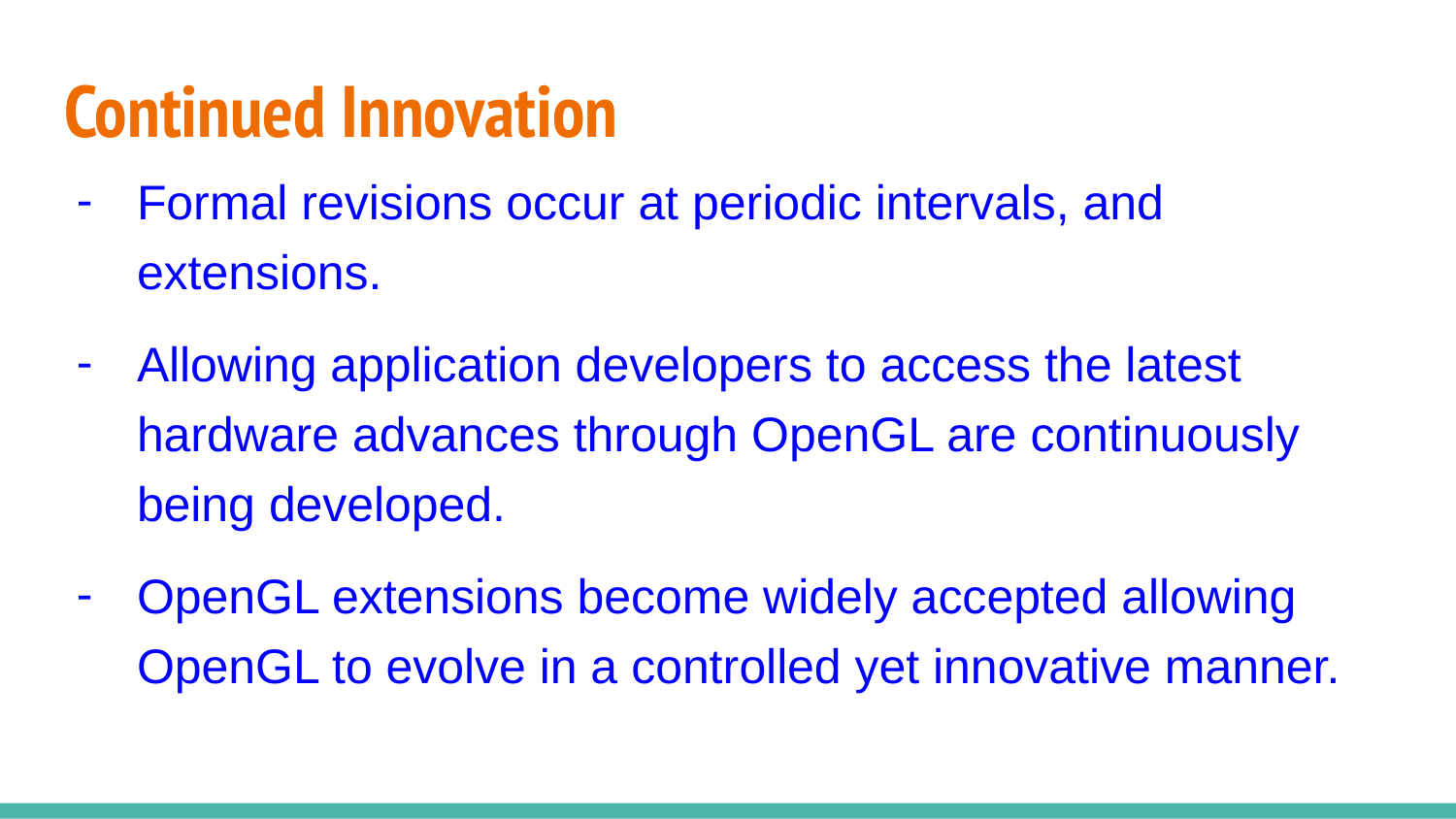

# Continued Innovation
Formal revisions occur at periodic intervals, and extensions.
Allowing application developers to access the latest hardware advances through OpenGL are continuously being developed.
OpenGL extensions become widely accepted allowing OpenGL to evolve in a controlled yet innovative manner.